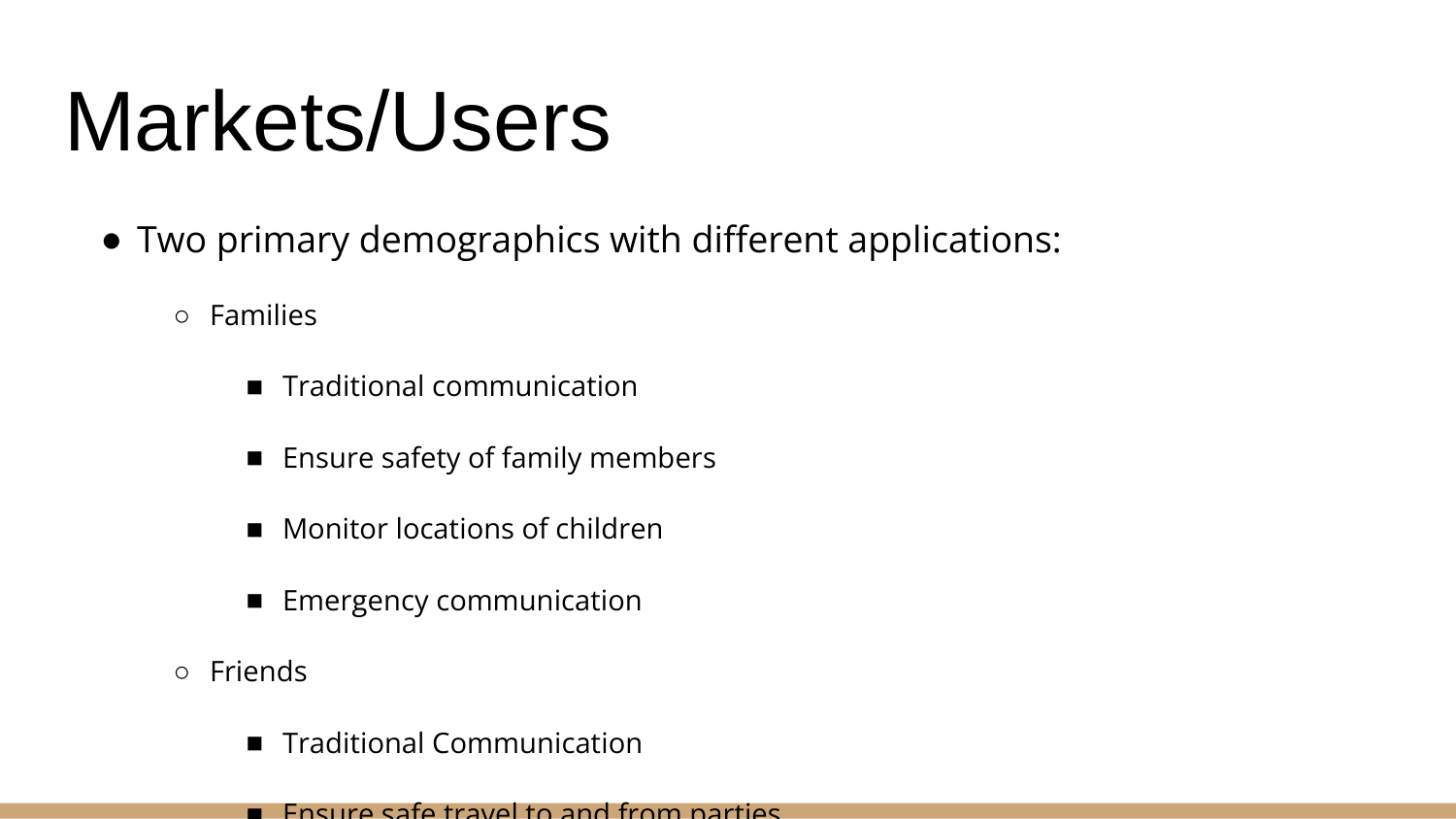

# Markets/Users
Two primary demographics with different applications:
Families
Traditional communication
Ensure safety of family members
Monitor locations of children
Emergency communication
Friends
Traditional Communication
Ensure safe travel to and from parties
Location sharing simplifies meeting up
Emergency communication